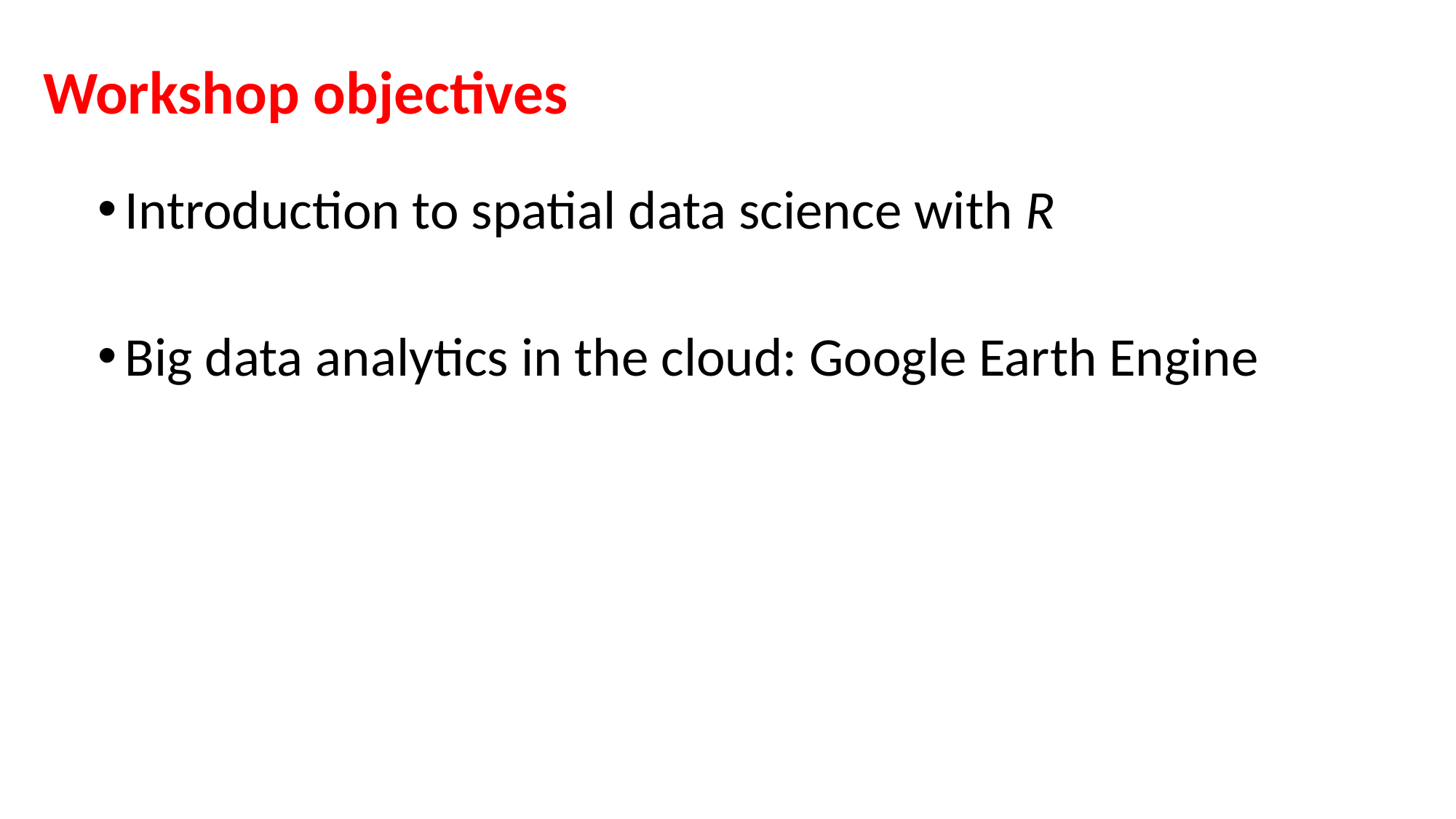

Workshop objectives

Introduction to spatial data science with R

Big data analytics in the cloud: Google Earth Engine